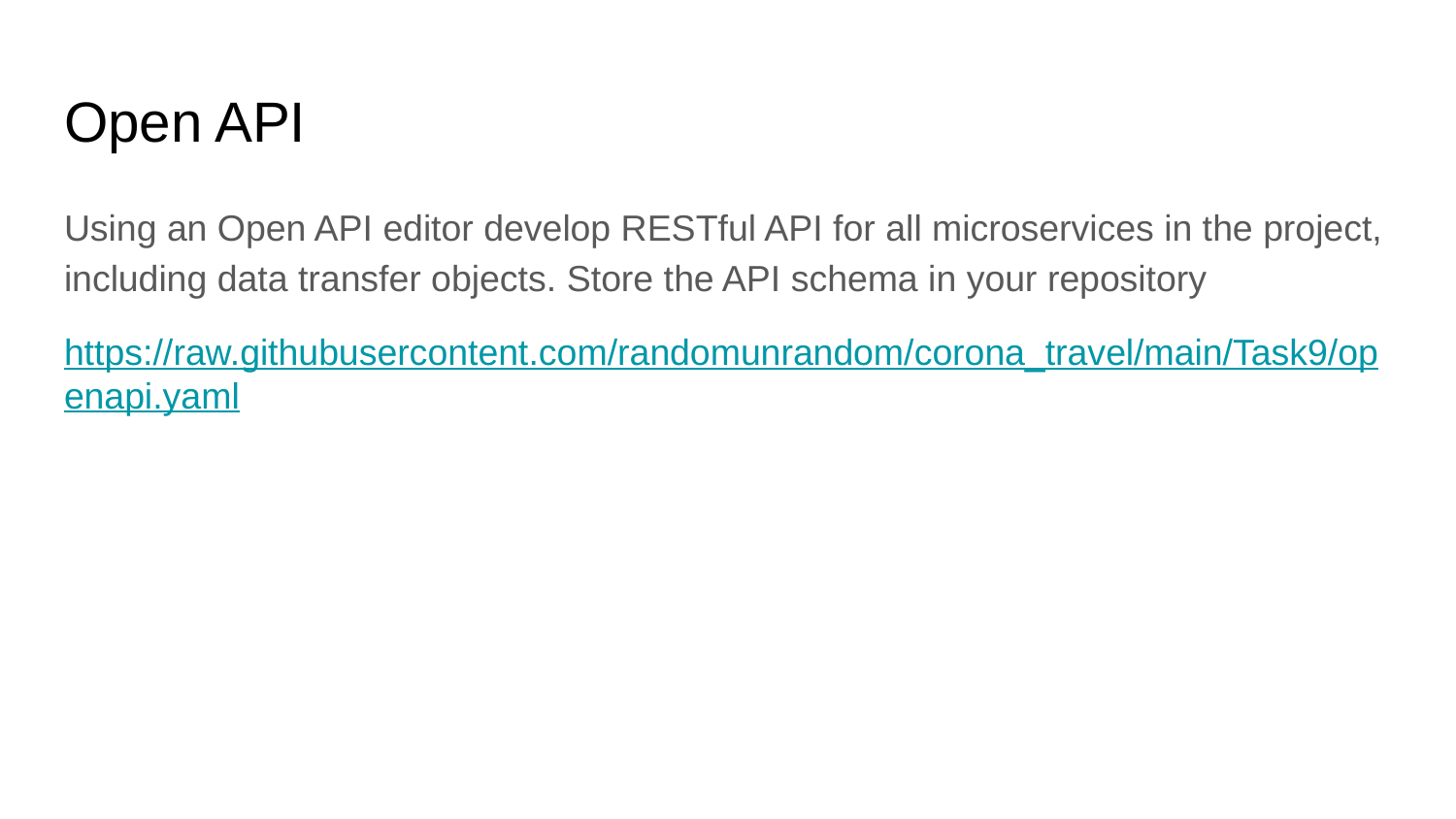

# Open API
Using an Open API editor develop RESTful API for all microservices in the project, including data transfer objects. Store the API schema in your repository
https://raw.githubusercontent.com/randomunrandom/corona_travel/main/Task9/openapi.yaml